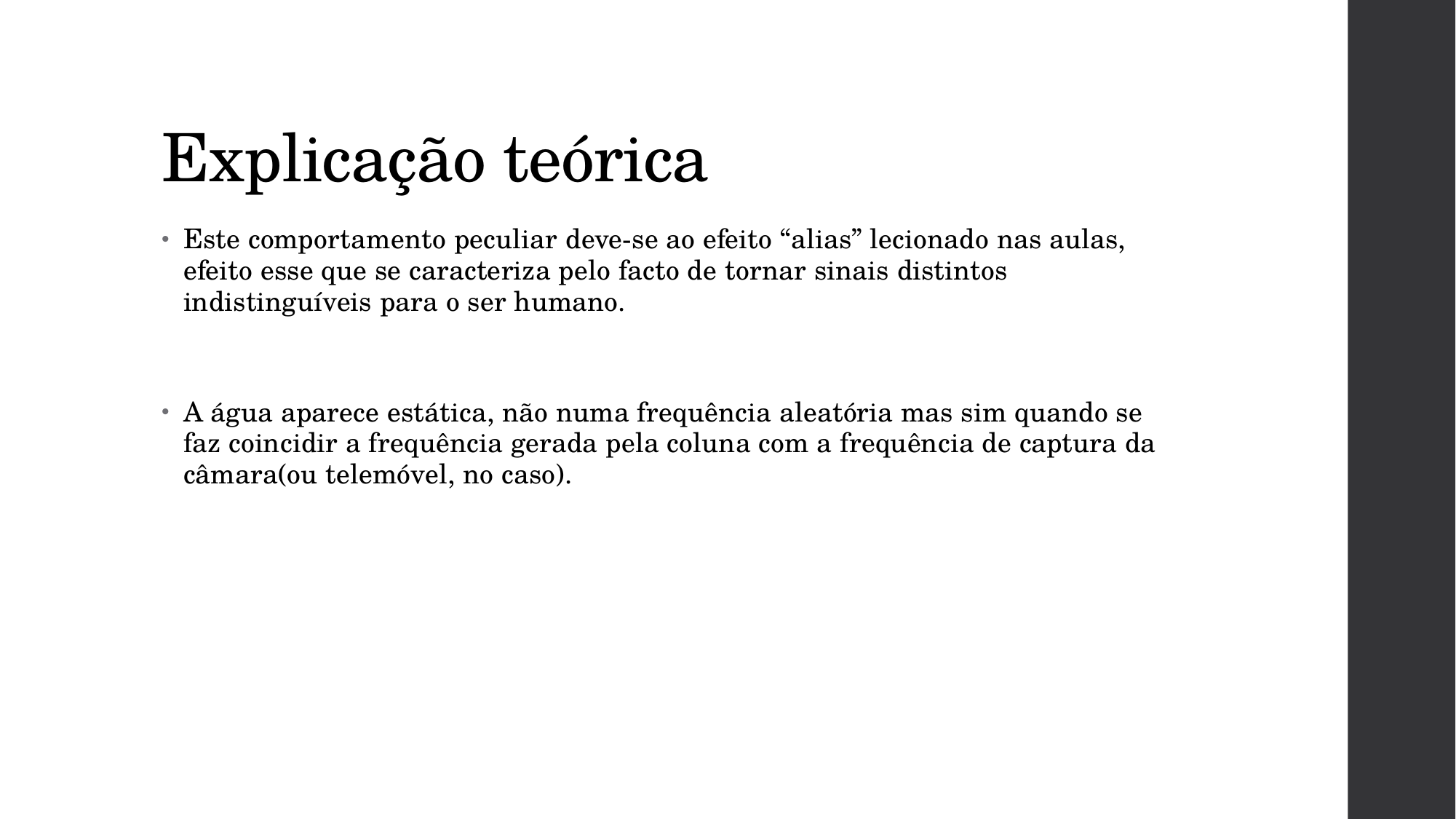

# Explicação teórica
Este comportamento peculiar deve-se ao efeito “alias” lecionado nas aulas, efeito esse que se caracteriza pelo facto de tornar sinais distintos indistinguíveis para o ser humano.

A água aparece estática, não numa frequência aleatória mas sim quando se faz coincidir a frequência gerada pela coluna com a frequência de captura da câmara(ou telemóvel, no caso).